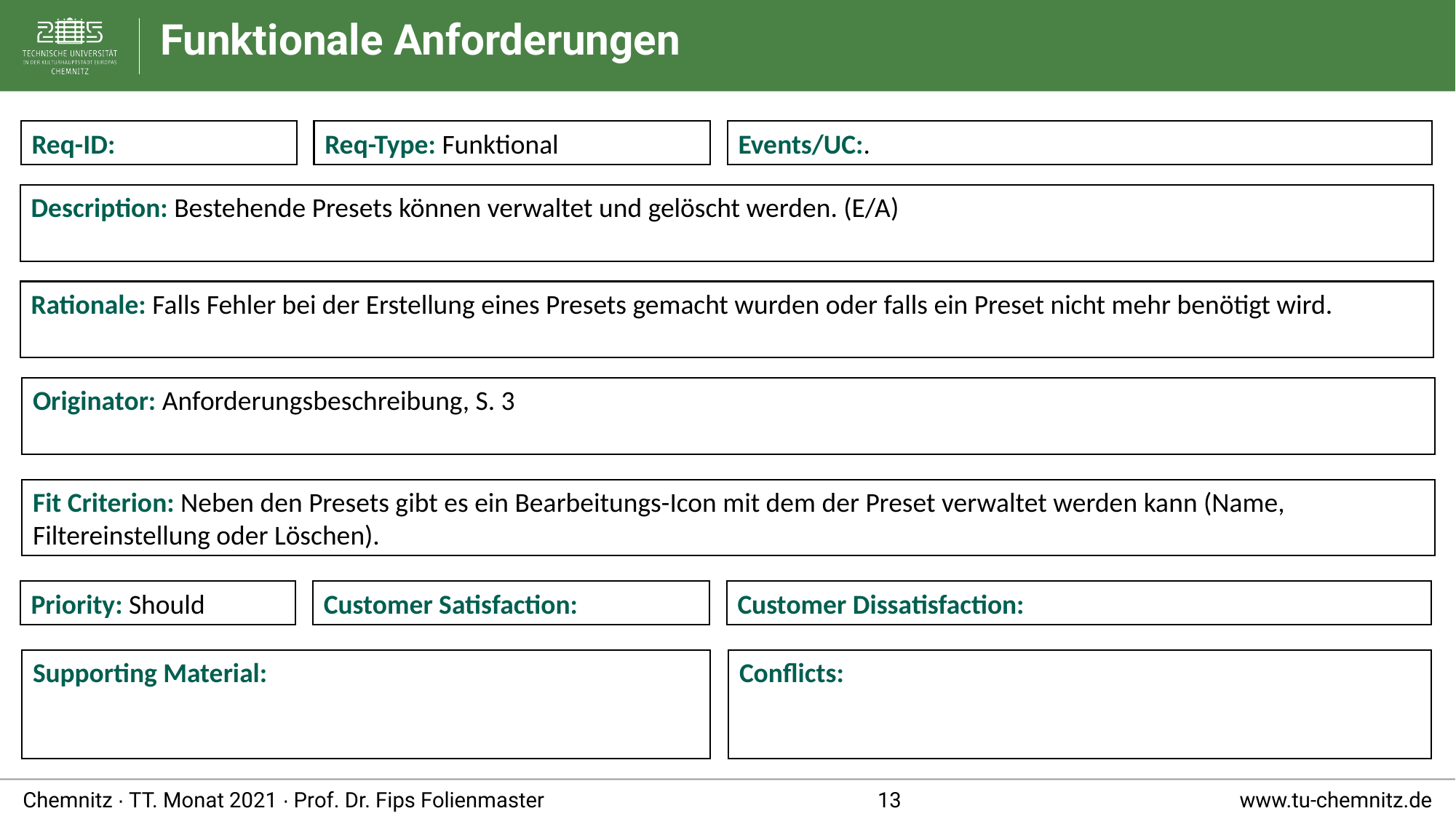

# Funktionale Anforderungen
Req-ID:
Req-Type: Funktional
Events/UC:.
Description: Bestehende Presets können verwaltet und gelöscht werden. (E/A)

Rationale: Falls Fehler bei der Erstellung eines Presets gemacht wurden oder falls ein Preset nicht mehr benötigt wird.

Originator: Anforderungsbeschreibung, S. 3

Fit Criterion: Neben den Presets gibt es ein Bearbeitungs-Icon mit dem der Preset verwaltet werden kann (Name, Filtereinstellung oder Löschen).
Priority: Should
Customer Satisfaction:
Customer Dissatisfaction:
Supporting Material:

Conflicts: